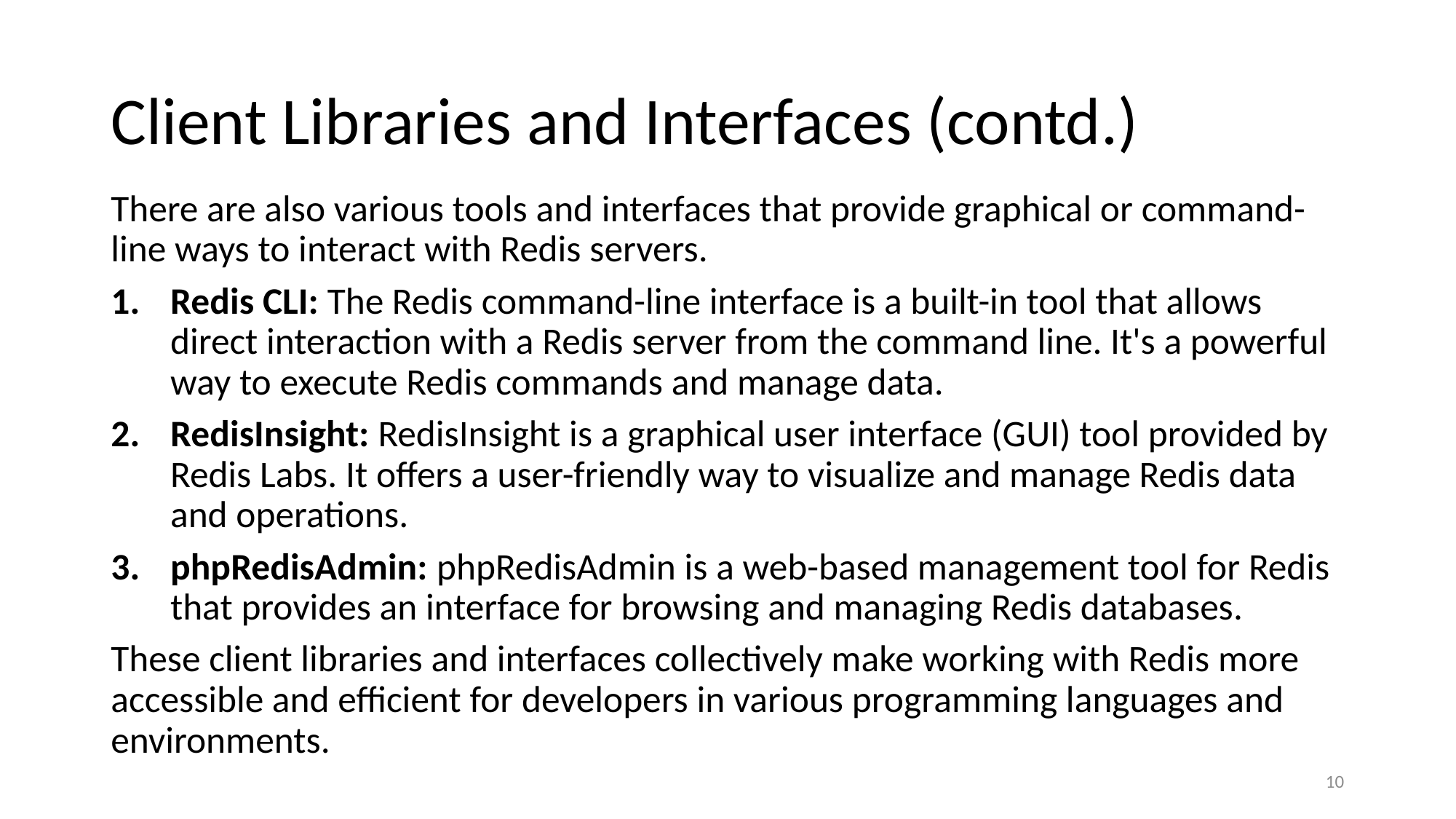

# Client Libraries and Interfaces (contd.)
There are also various tools and interfaces that provide graphical or command-line ways to interact with Redis servers.
Redis CLI: The Redis command-line interface is a built-in tool that allows direct interaction with a Redis server from the command line. It's a powerful way to execute Redis commands and manage data.
RedisInsight: RedisInsight is a graphical user interface (GUI) tool provided by Redis Labs. It offers a user-friendly way to visualize and manage Redis data and operations.
phpRedisAdmin: phpRedisAdmin is a web-based management tool for Redis that provides an interface for browsing and managing Redis databases.
These client libraries and interfaces collectively make working with Redis more accessible and efficient for developers in various programming languages and environments.

10